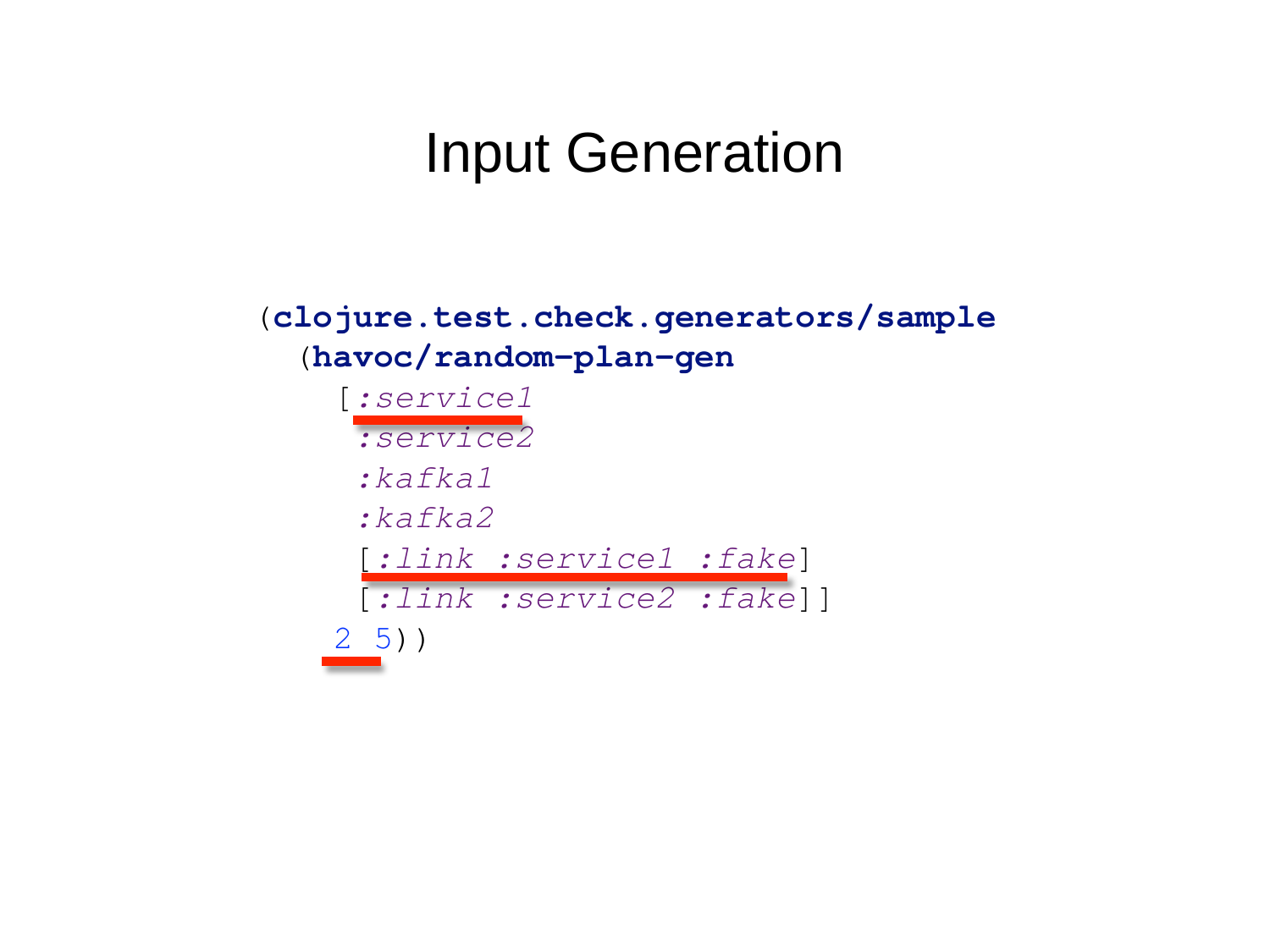

Input Generation
(clojure.test.check.generators/sample
  (havoc/random-plan-gen
    [:service1
     :service2
     :kafka1
     :kafka2
     [:link :service1 :fake]
     [:link :service2 :fake]]
    2 5))